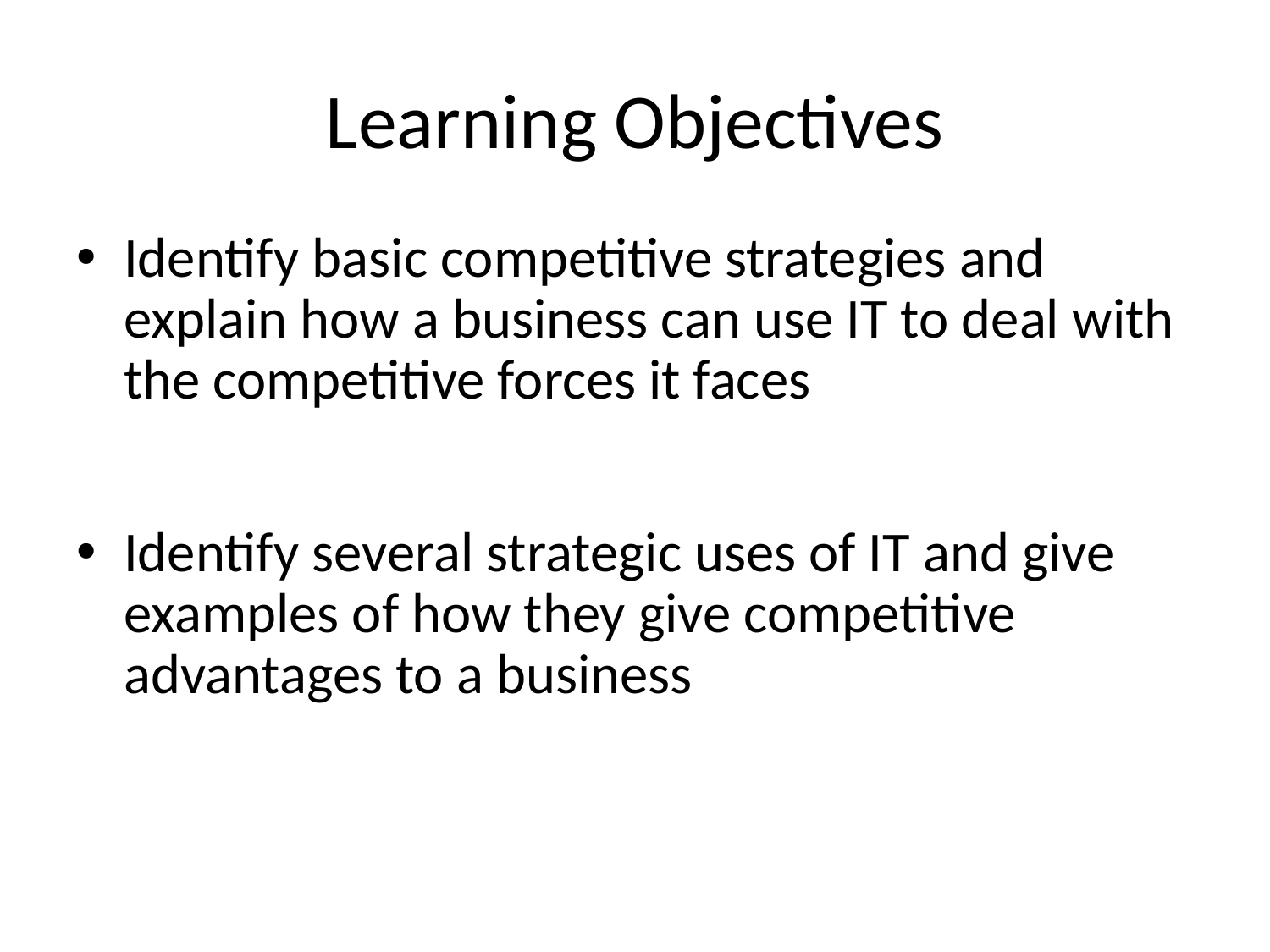

# Learning Objectives
Identify basic competitive strategies and explain how a business can use IT to deal with the competitive forces it faces

Identify several strategic uses of IT and give examples of how they give competitive advantages to a business